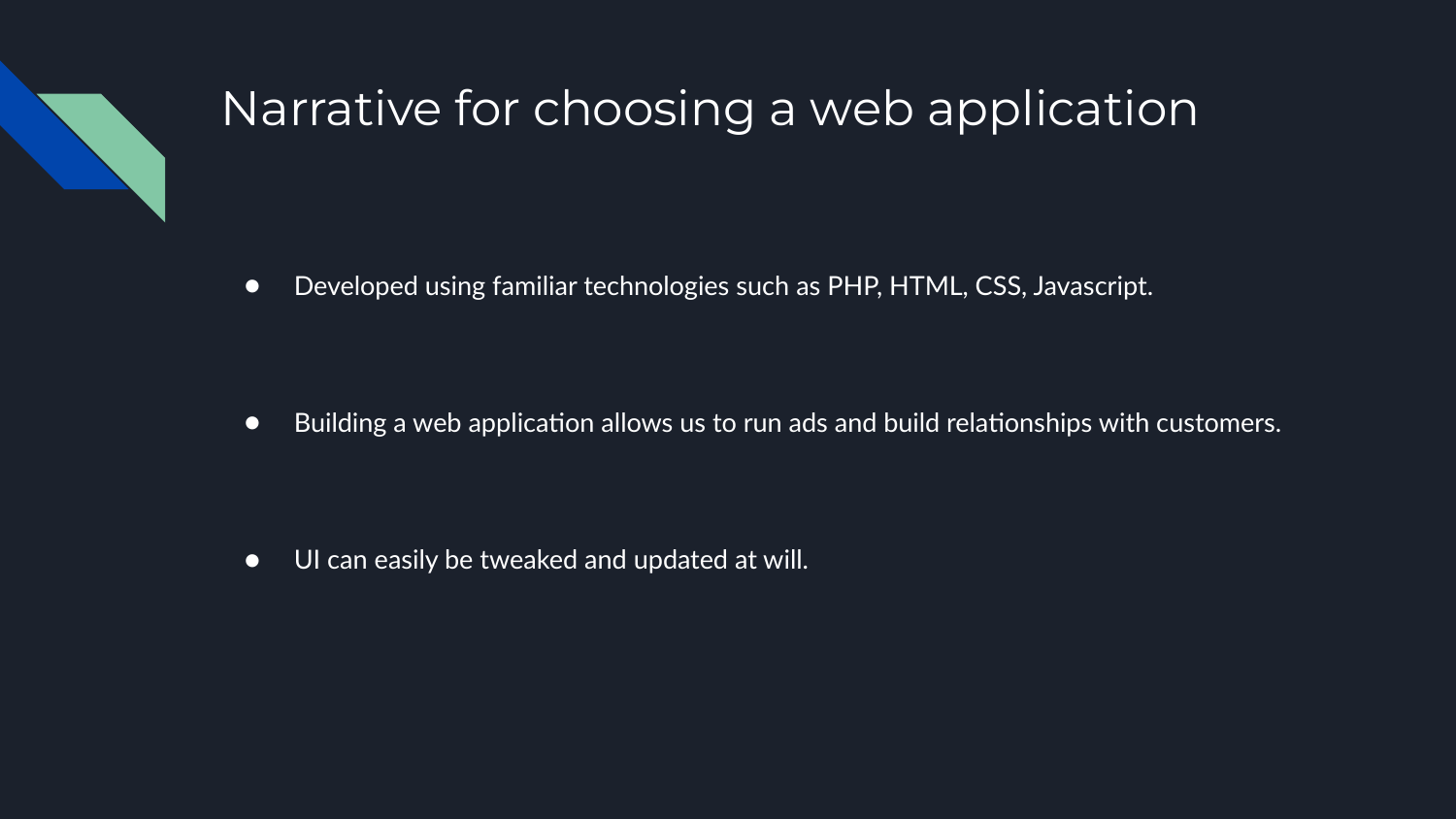

# Narrative for choosing a web application
Developed using familiar technologies such as PHP, HTML, CSS, Javascript.

Building a web application allows us to run ads and build relationships with customers.

UI can easily be tweaked and updated at will.